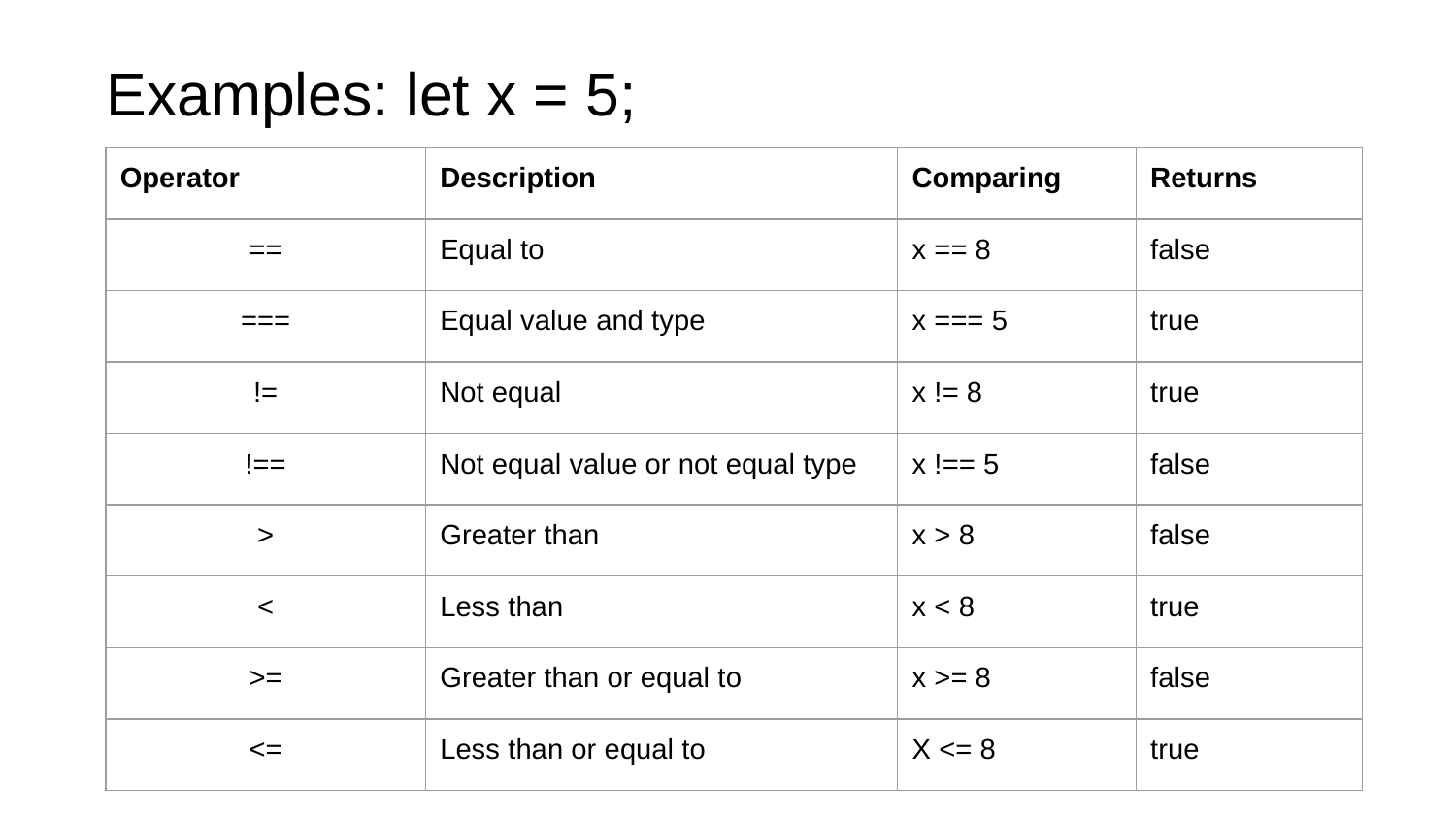

Examples: let x = 5;

| Operator | Description | Comparing | Returns |
| --- | --- | --- | --- |
| == | Equal to | x == 8 | false |
| === | Equal value and type | x === 5 | true |
| != | Not equal | x != 8 | true |
| !== | Not equal value or not equal type | x !== 5 | false |
| > | Greater than | x > 8 | false |
| < | Less than | x < 8 | true |
| >= | Greater than or equal to | x >= 8 | false |
| <= | Less than or equal to | X <= 8 | true |